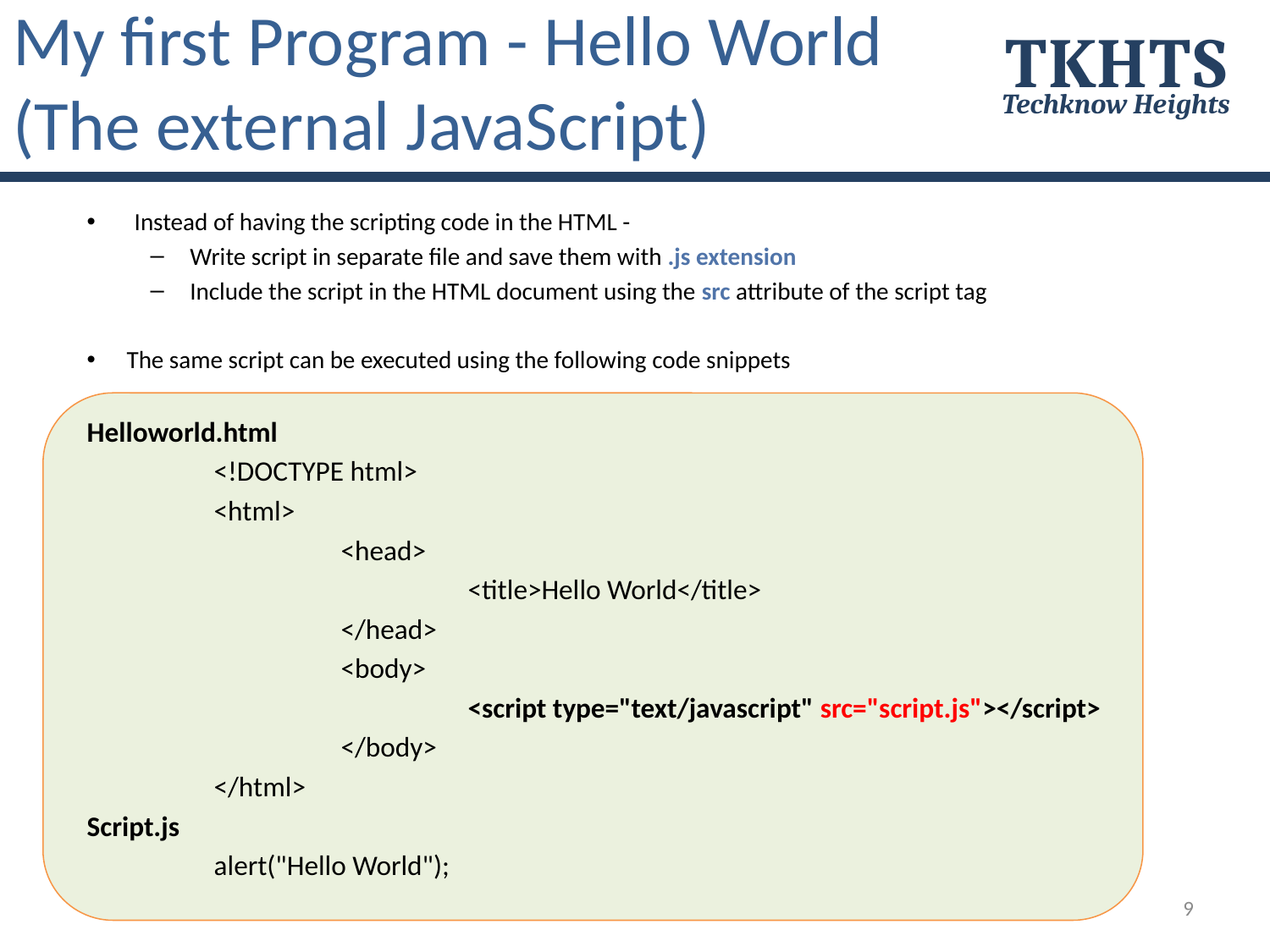

# My first Program - Hello World (The external JavaScript)
TKHTS
Techknow Heights

Instead of having the scripting code in the HTML -
Write script in separate file and save them with .js extension
Include the script in the HTML document using the src attribute of the script tag

The same script can be executed using the following code snippets

Helloworld.html
	<!DOCTYPE html>
	<html>
		<head>
			<title>Hello World</title>
		</head>
		<body>
			<script type="text/javascript" src="script.js"></script>
		</body>
	</html>
Script.js
	alert("Hello World");

9